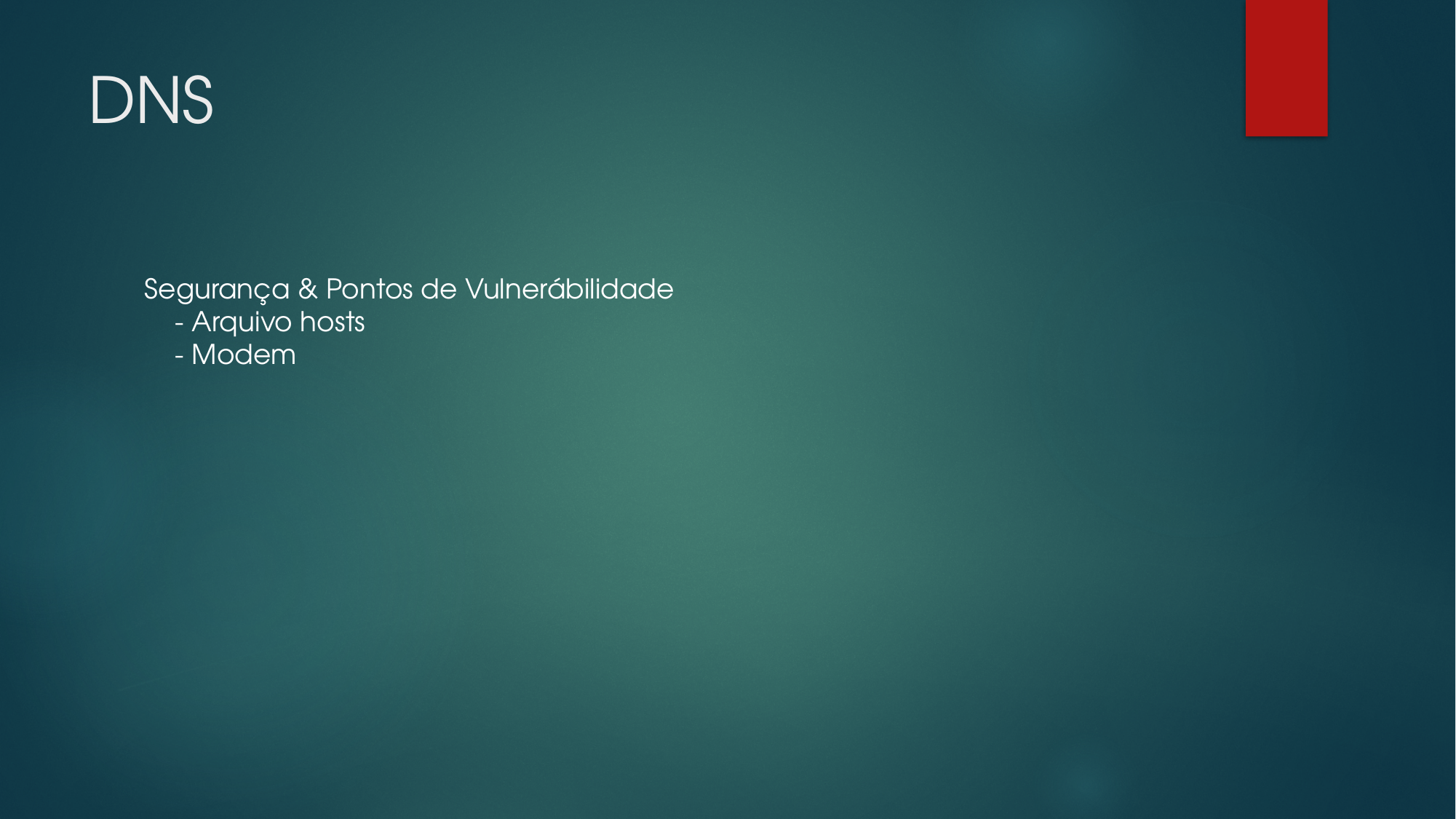

# DNS
Segurança & Pontos de Vulnerábilidade
    - Arquivo hosts
    - Modem